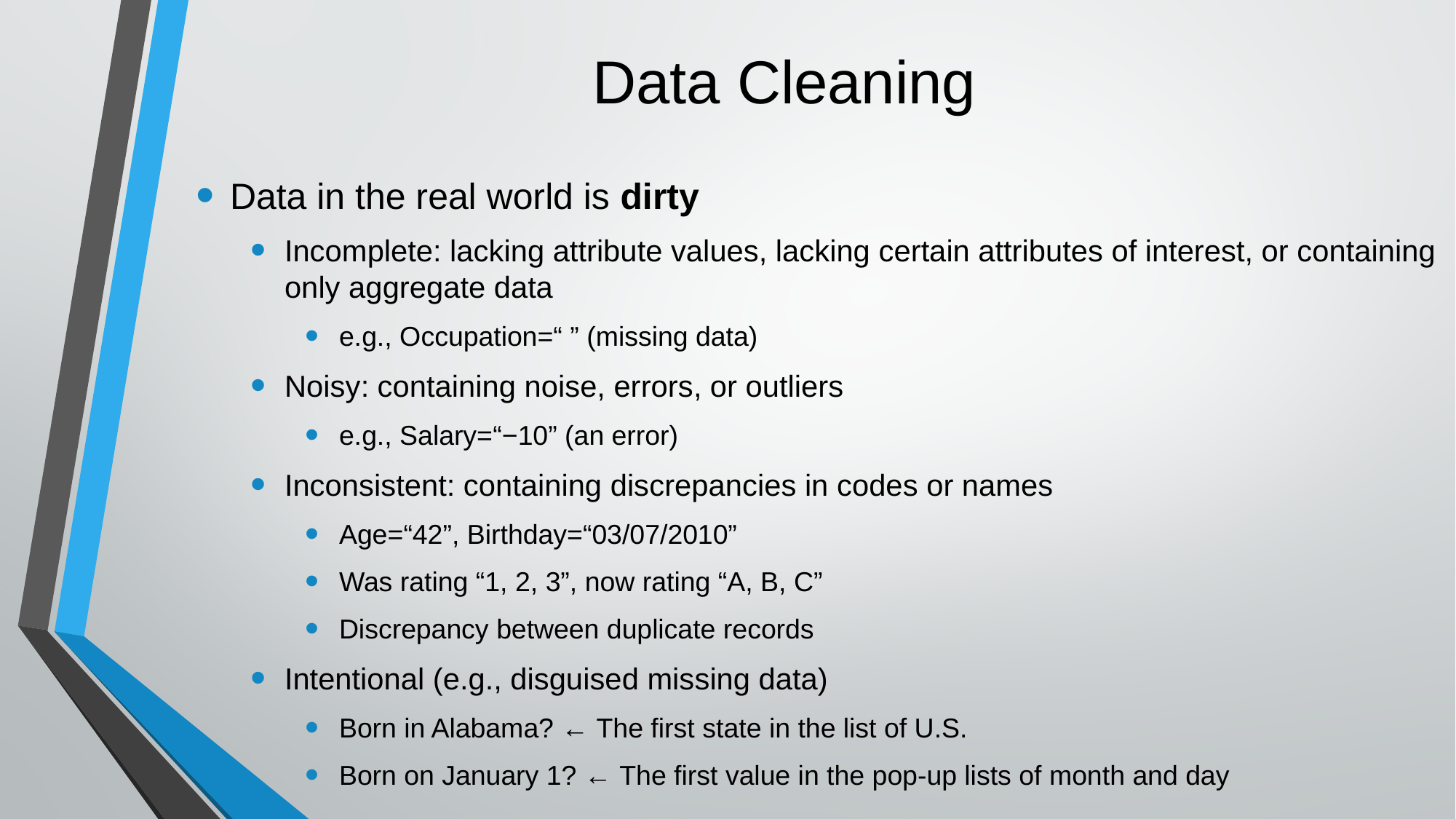

# Data Cleaning
Data in the real world is dirty
Incomplete: lacking attribute values, lacking certain attributes of interest, or containing only aggregate data
e.g., Occupation=“ ” (missing data)
Noisy: containing noise, errors, or outliers
e.g., Salary=“−10” (an error)
Inconsistent: containing discrepancies in codes or names
Age=“42”, Birthday=“03/07/2010”
Was rating “1, 2, 3”, now rating “A, B, C”
Discrepancy between duplicate records
Intentional (e.g., disguised missing data)
Born in Alabama? ← The first state in the list of U.S.
Born on January 1? ← The first value in the pop-up lists of month and day